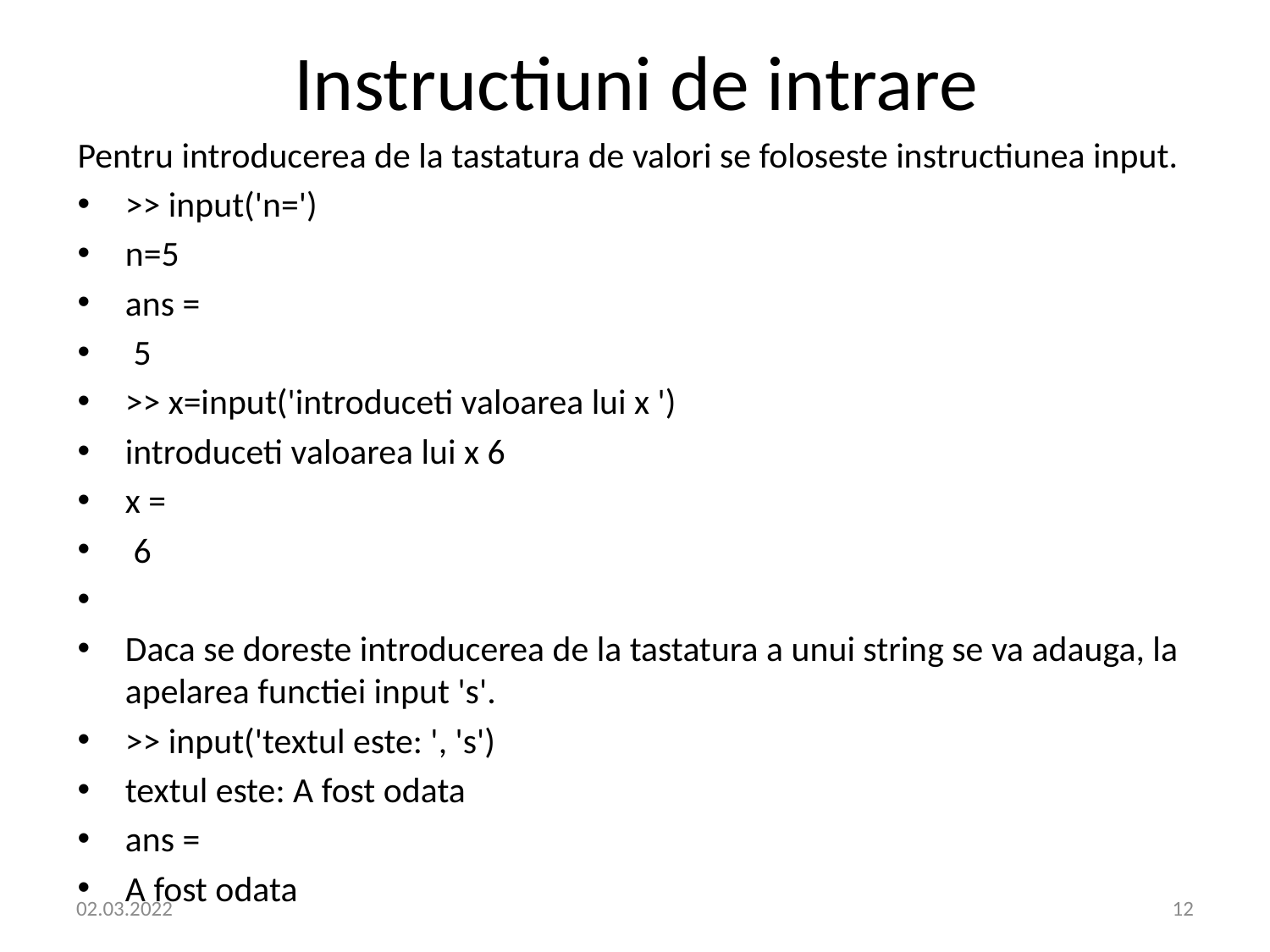

# Instructiuni de intrare
Pentru introducerea de la tastatura de valori se foloseste instructiunea input.
>> input('n=')
n=5
ans =
 5
>> x=input('introduceti valoarea lui x ')
introduceti valoarea lui x 6
x =
 6

Daca se doreste introducerea de la tastatura a unui string se va adauga, la apelarea functiei input 's'.
>> input('textul este: ', 's')
textul este: A fost odata
ans =
A fost odata
02.03.2022
12